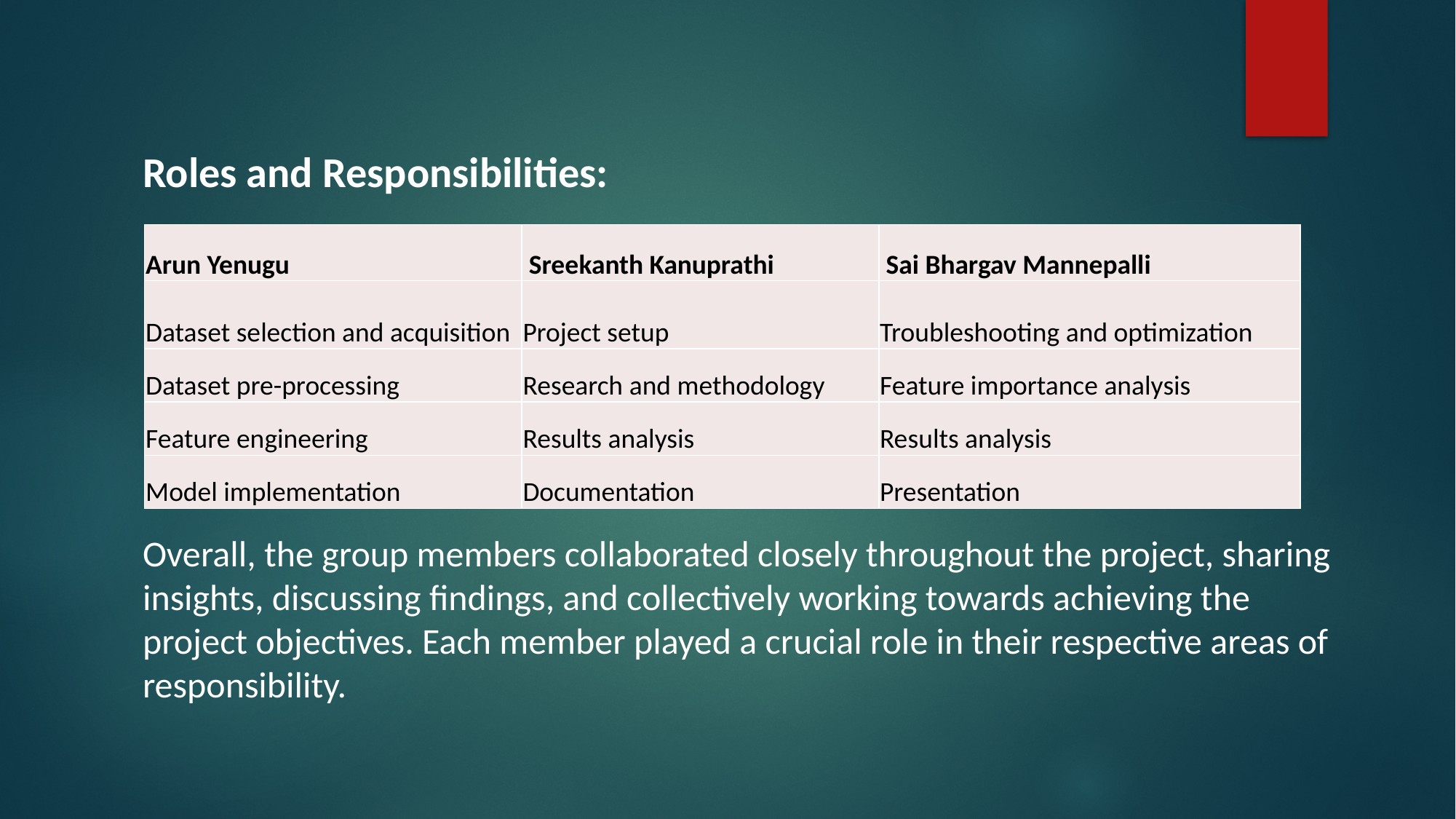

Roles and Responsibilities:

Overall, the group members collaborated closely throughout the project, sharing insights, discussing findings, and collectively working towards achieving the project objectives. Each member played a crucial role in their respective areas of responsibility.

| Arun Yenugu | Sreekanth Kanuprathi | Sai Bhargav Mannepalli |
| --- | --- | --- |
| Dataset selection and acquisition | Project setup | Troubleshooting and optimization |
| Dataset pre-processing | Research and methodology | Feature importance analysis |
| Feature engineering | Results analysis | Results analysis |
| Model implementation | Documentation | Presentation |